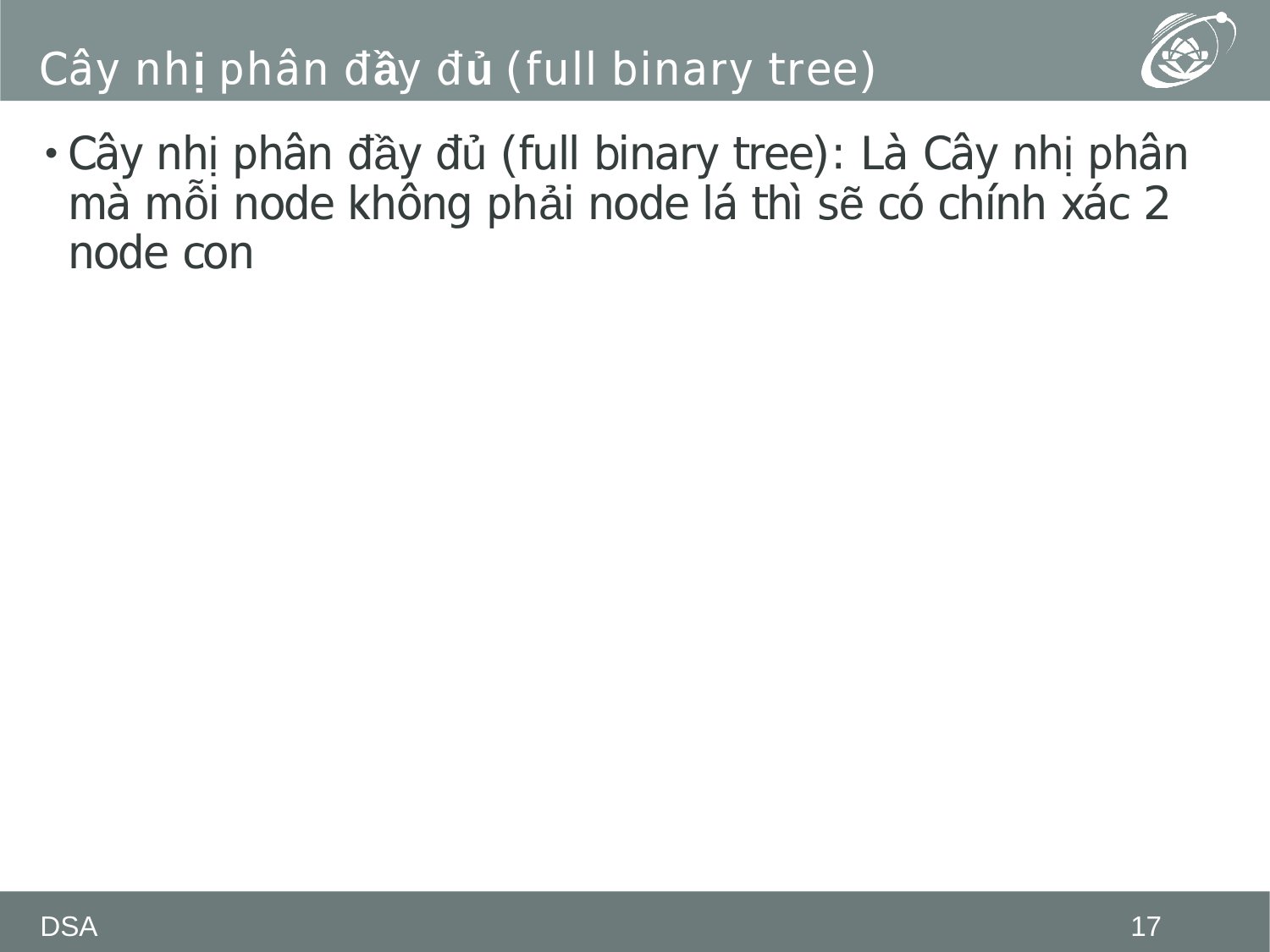

# Cây nhị phân đầy đủ (full binary tree)
Cây nhị phân đầy đủ (full binary tree): Là Cây nhị phân mà mỗi node không phải node lá thì sẽ có chính xác 2 node con
DSA
17